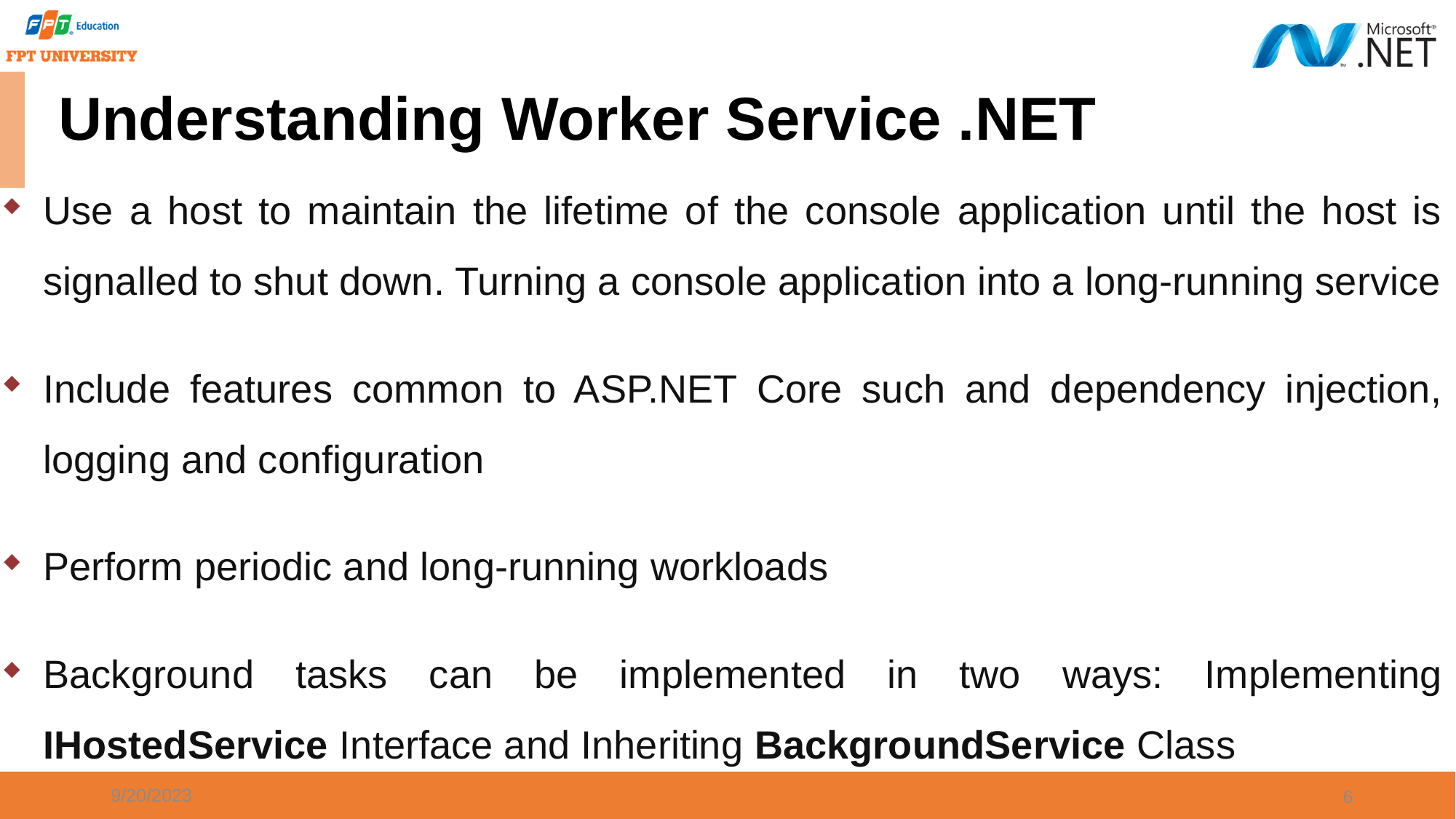

# Understanding Worker Service .NET
Use a host to maintain the lifetime of the console application until the host is signalled to shut down. Turning a console application into a long-running service
Include features common to ASP.NET Core such and dependency injection, logging and configuration
Perform periodic and long-running workloads
Background tasks can be implemented in two ways: Implementing IHostedService Interface and Inheriting BackgroundService Class
9/20/2023
6